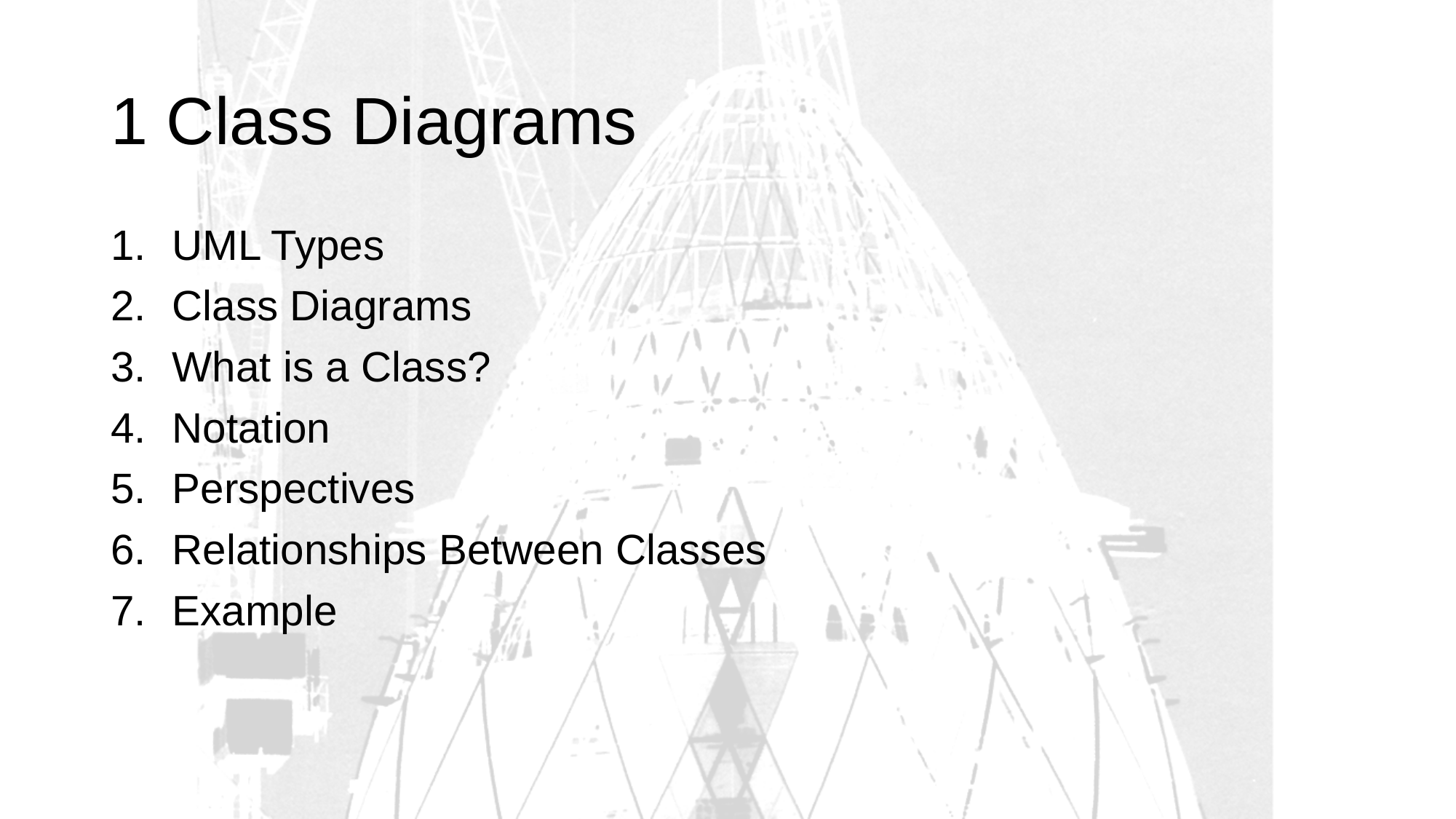

# 1 Class Diagrams
UML Types
Class Diagrams
What is a Class?
Notation
Perspectives
Relationships Between Classes
Example